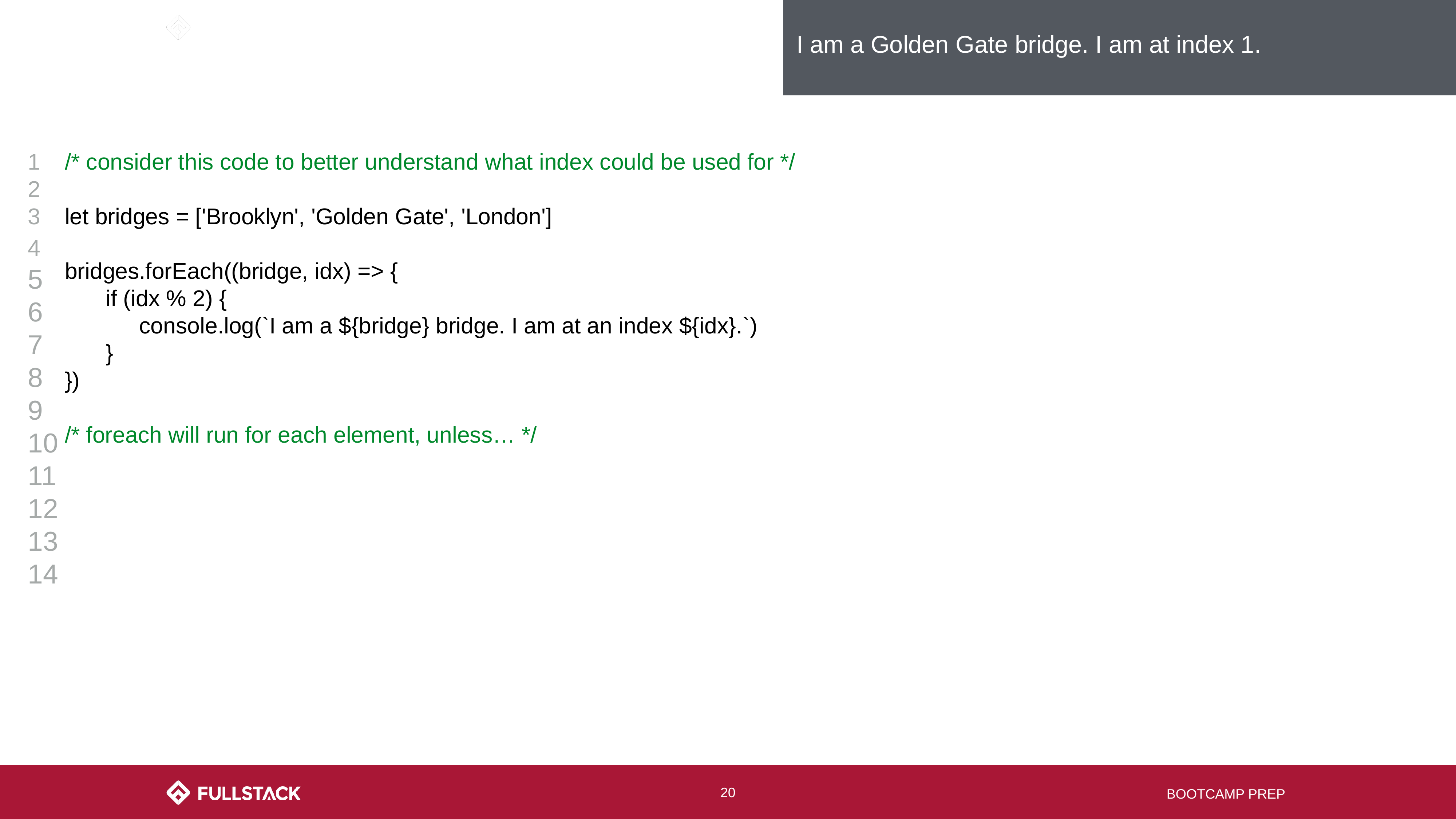

I am a Golden Gate bridge. I am at index 1.
1
2
3
4
5
6
7
8
9
10
11
12
13
14

/* consider this code to better understand what index could be used for */

let bridges = ['Brooklyn', 'Golden Gate', 'London']

bridges.forEach((bridge, idx) => {
if (idx % 2) {
 console.log(`I am a ${bridge} bridge. I am at an index ${idx}.`)
}
})

/* foreach will run for each element, unless… */

20
BOOTCAMP PREP